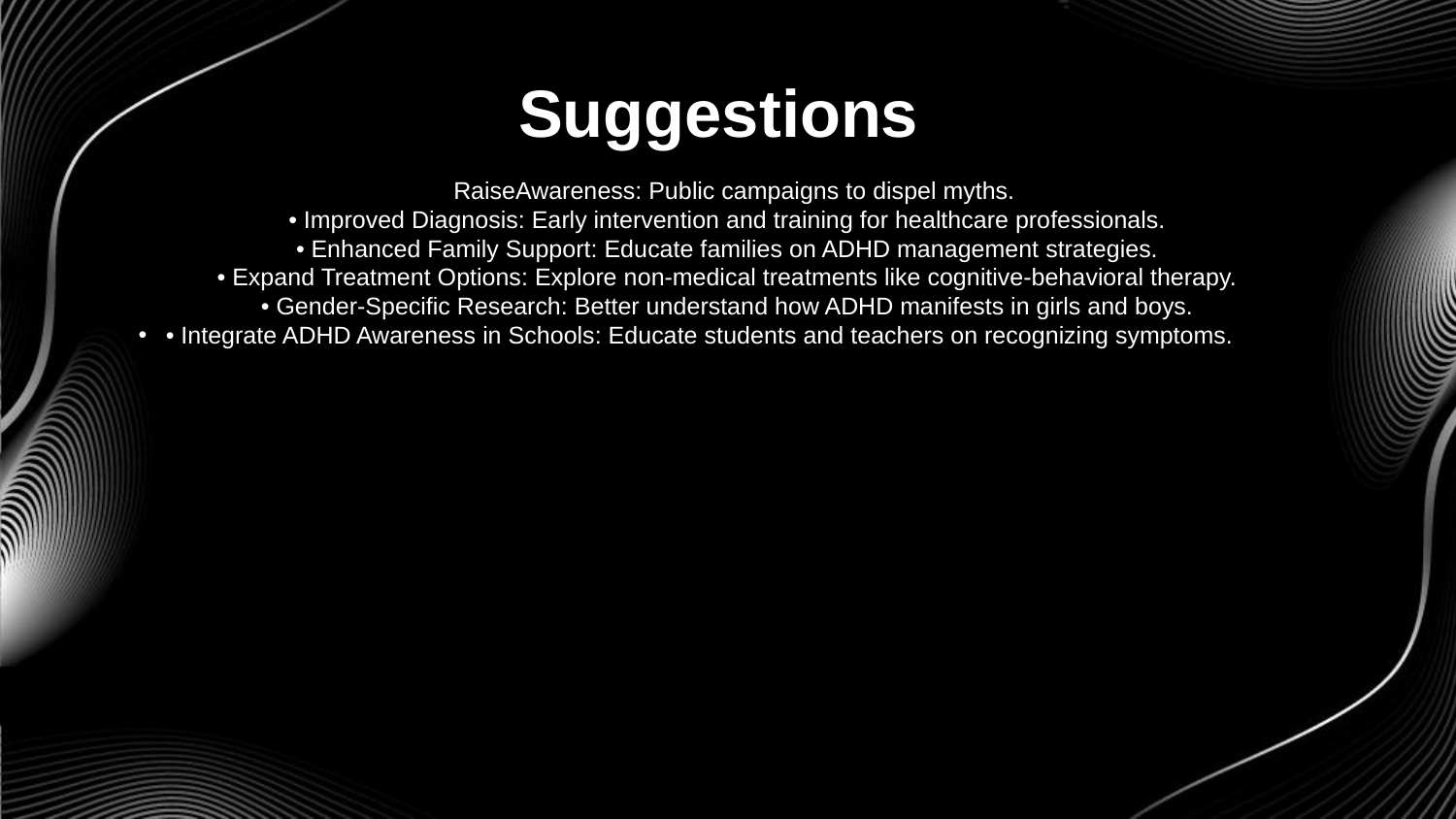

# Suggestions
  RaiseAwareness: Public campaigns to dispel myths.
• Improved Diagnosis: Early intervention and training for healthcare professionals.
• Enhanced Family Support: Educate families on ADHD management strategies.
• Expand Treatment Options: Explore non-medical treatments like cognitive-behavioral therapy.
• Gender-Specific Research: Better understand how ADHD manifests in girls and boys.
• Integrate ADHD Awareness in Schools: Educate students and teachers on recognizing symptoms.